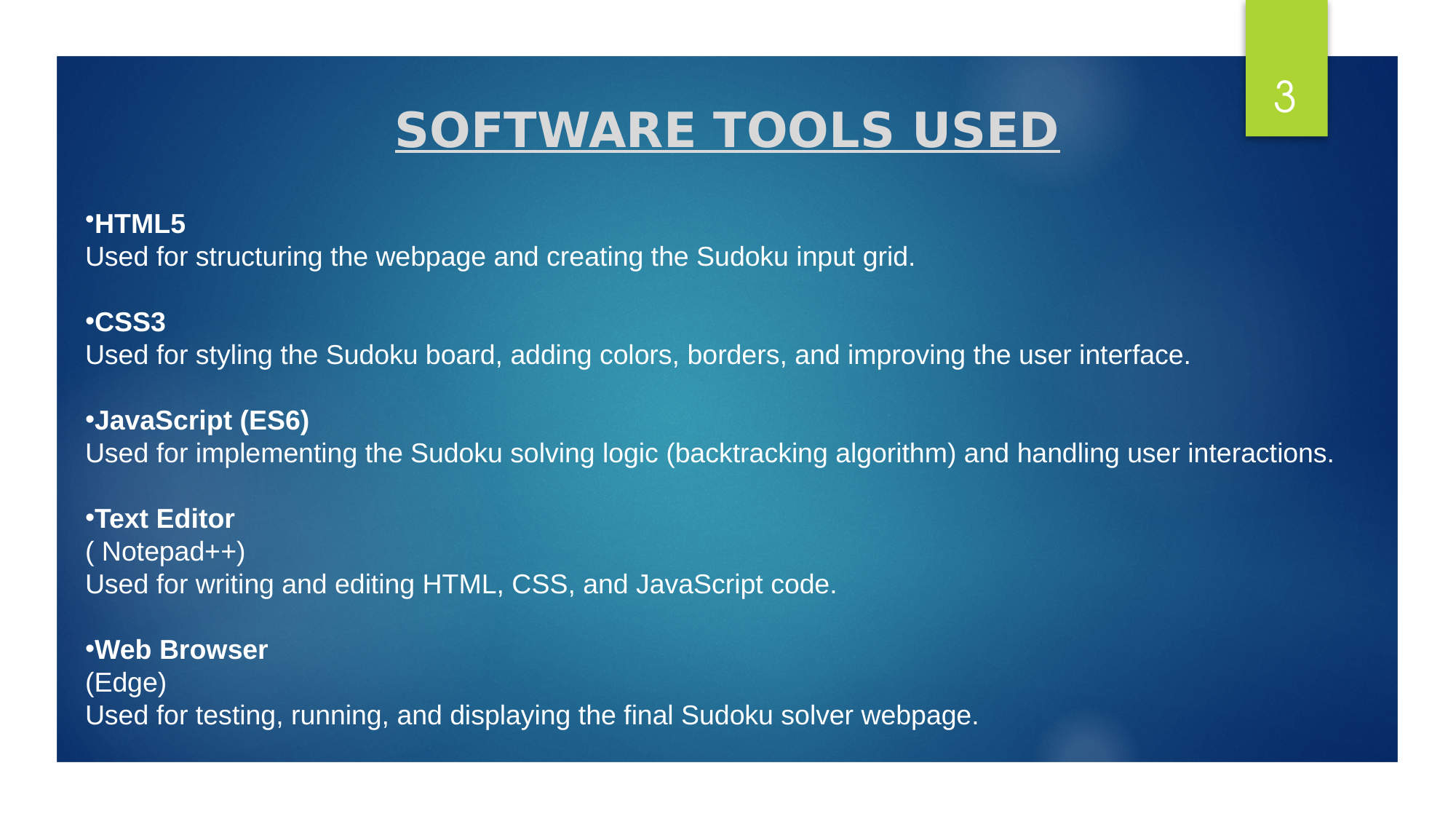

3

SOFTWARE TOOLS USED

HTML5
Used for structuring the webpage and creating the Sudoku input grid.

CSS3
Used for styling the Sudoku board, adding colors, borders, and improving the user interface.

JavaScript (ES6)
Used for implementing the Sudoku solving logic (backtracking algorithm) and handling user interactions.

Text Editor
( Notepad++)
Used for writing and editing HTML, CSS, and JavaScript code.

Web Browser
(Edge)
Used for testing, running, and displaying the final Sudoku solver webpage.